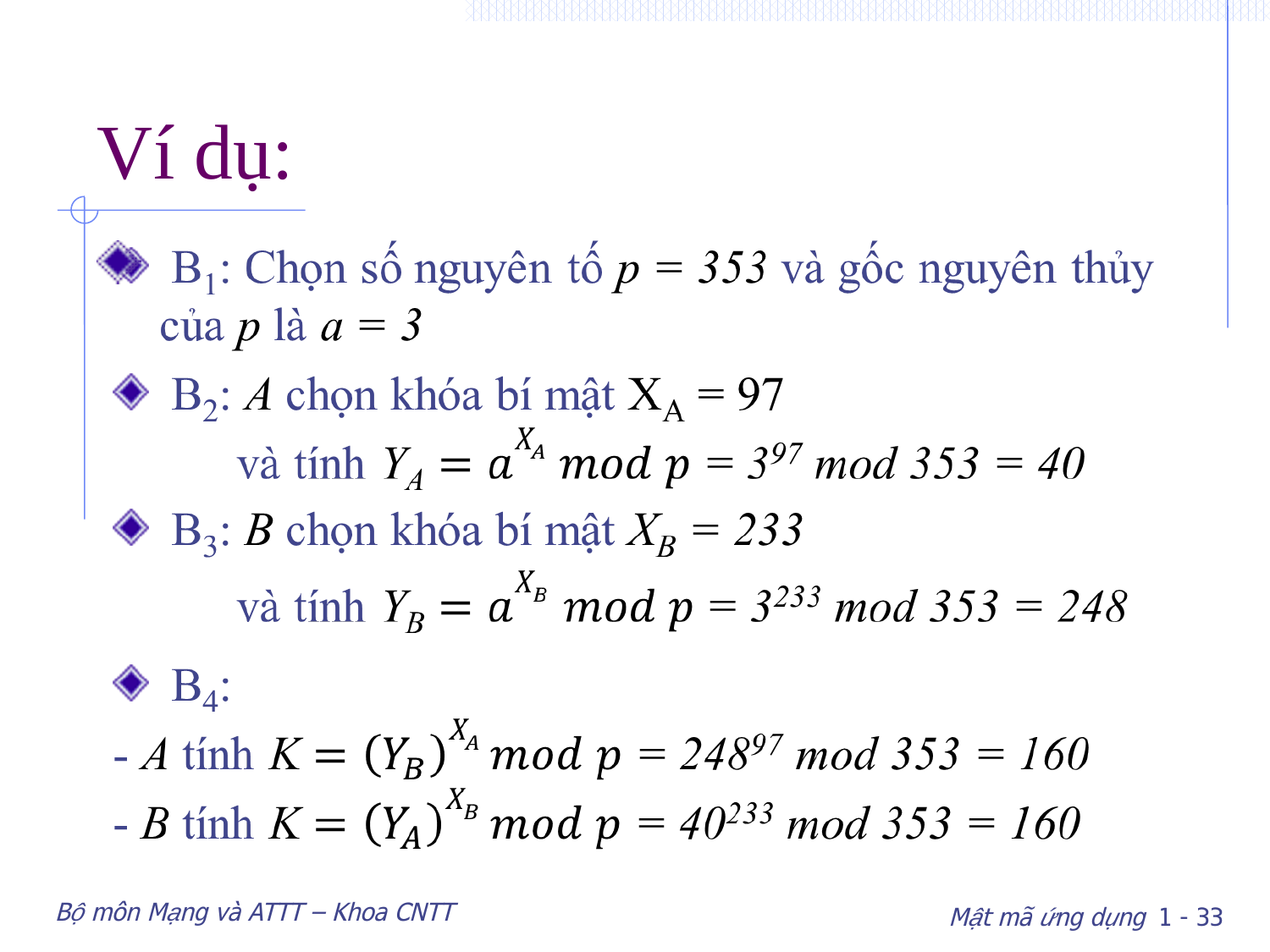

# Ví dụ:
 gfsgg
Bộ môn Mạng và ATTT – Khoa CNTT